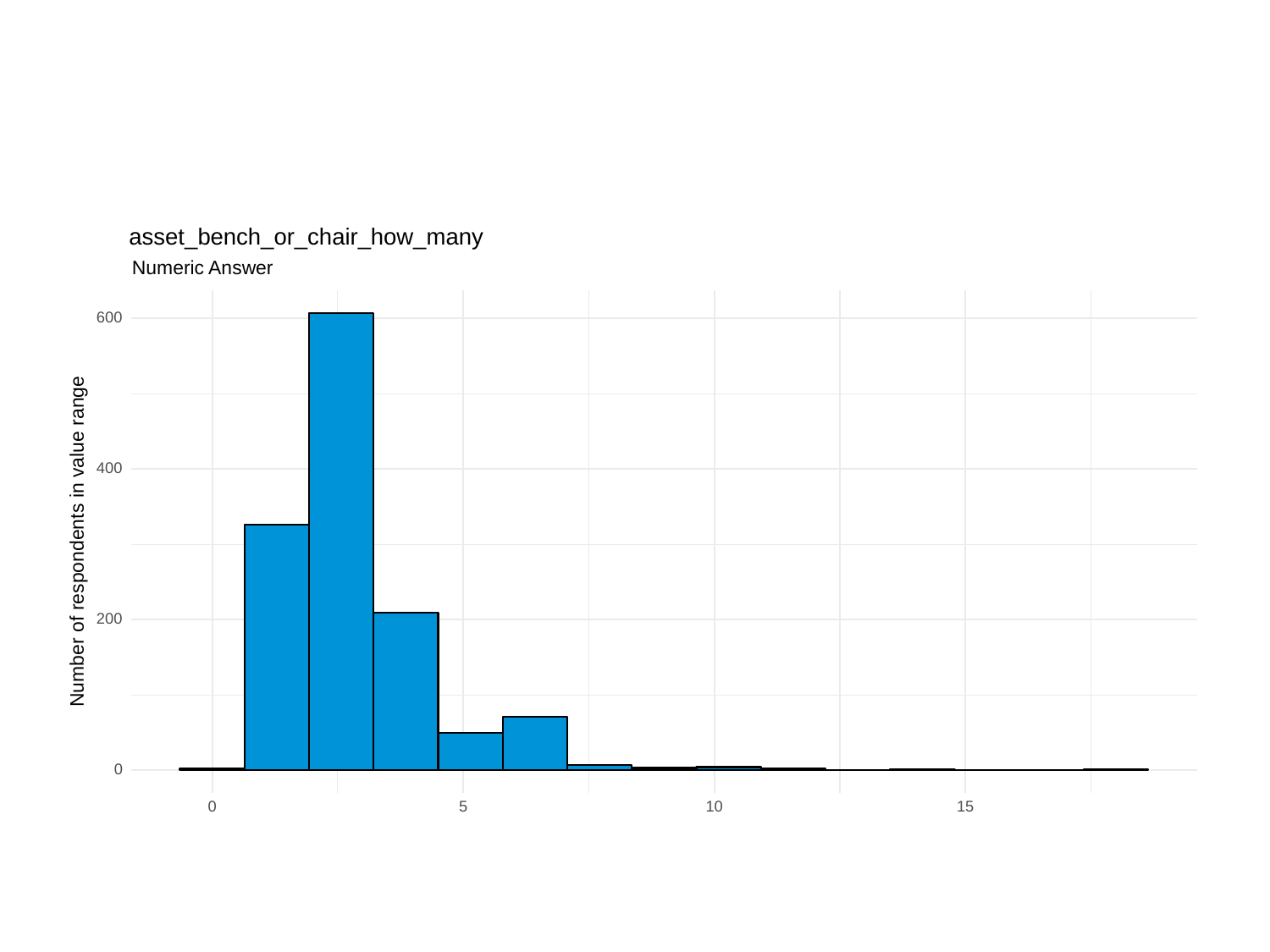

asset_bench_or_chair_how_many
Numeric Answer

600

400

Number of respondents in value range

200

0

0
10
15
5